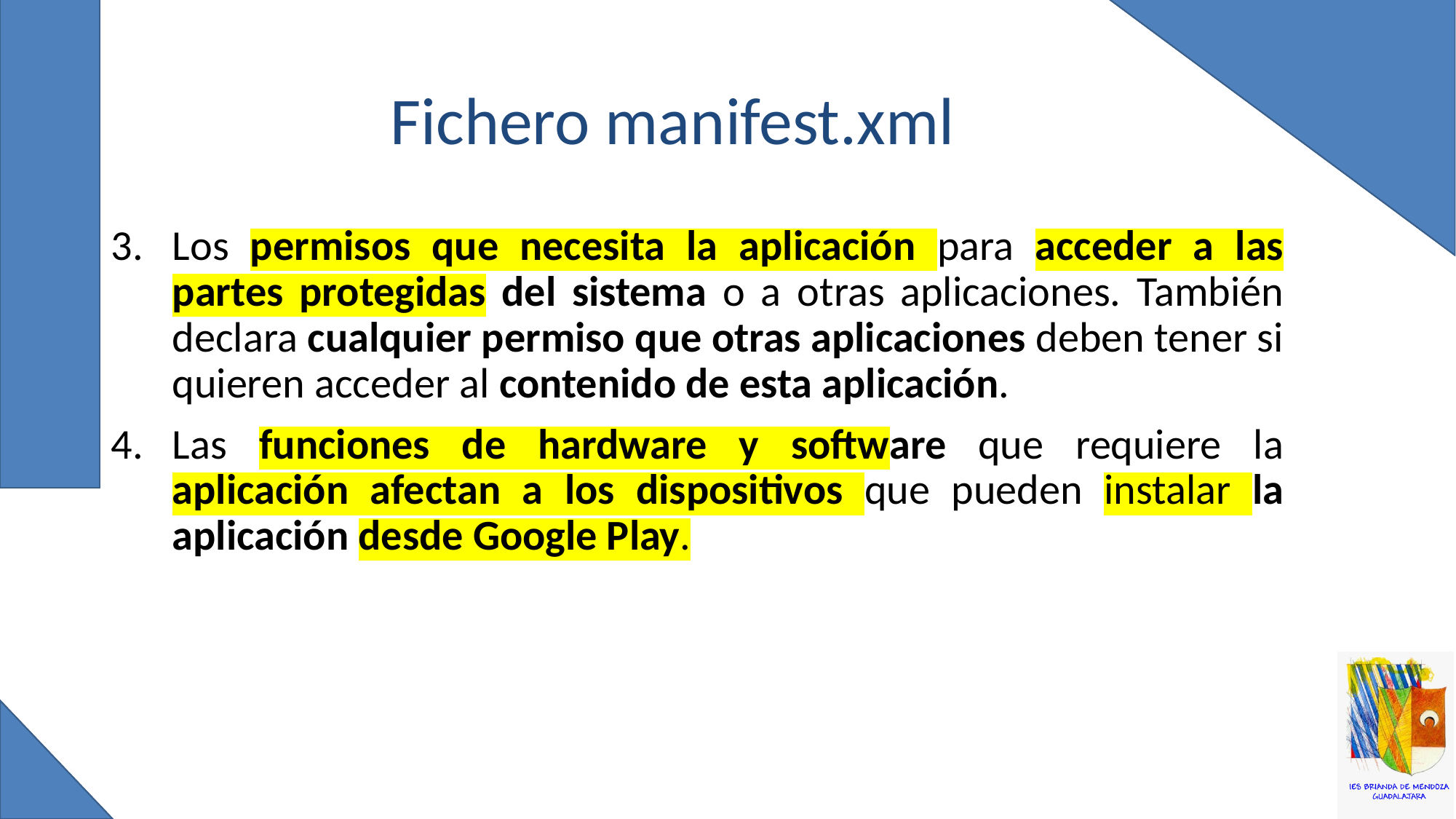

# Fichero manifest.xml
Los permisos que necesita la aplicación para acceder a las partes protegidas del sistema o a otras aplicaciones. También declara cualquier permiso que otras aplicaciones deben tener si quieren acceder al contenido de esta aplicación.
Las funciones de hardware y software que requiere la aplicación afectan a los dispositivos que pueden instalar la aplicación desde Google Play.